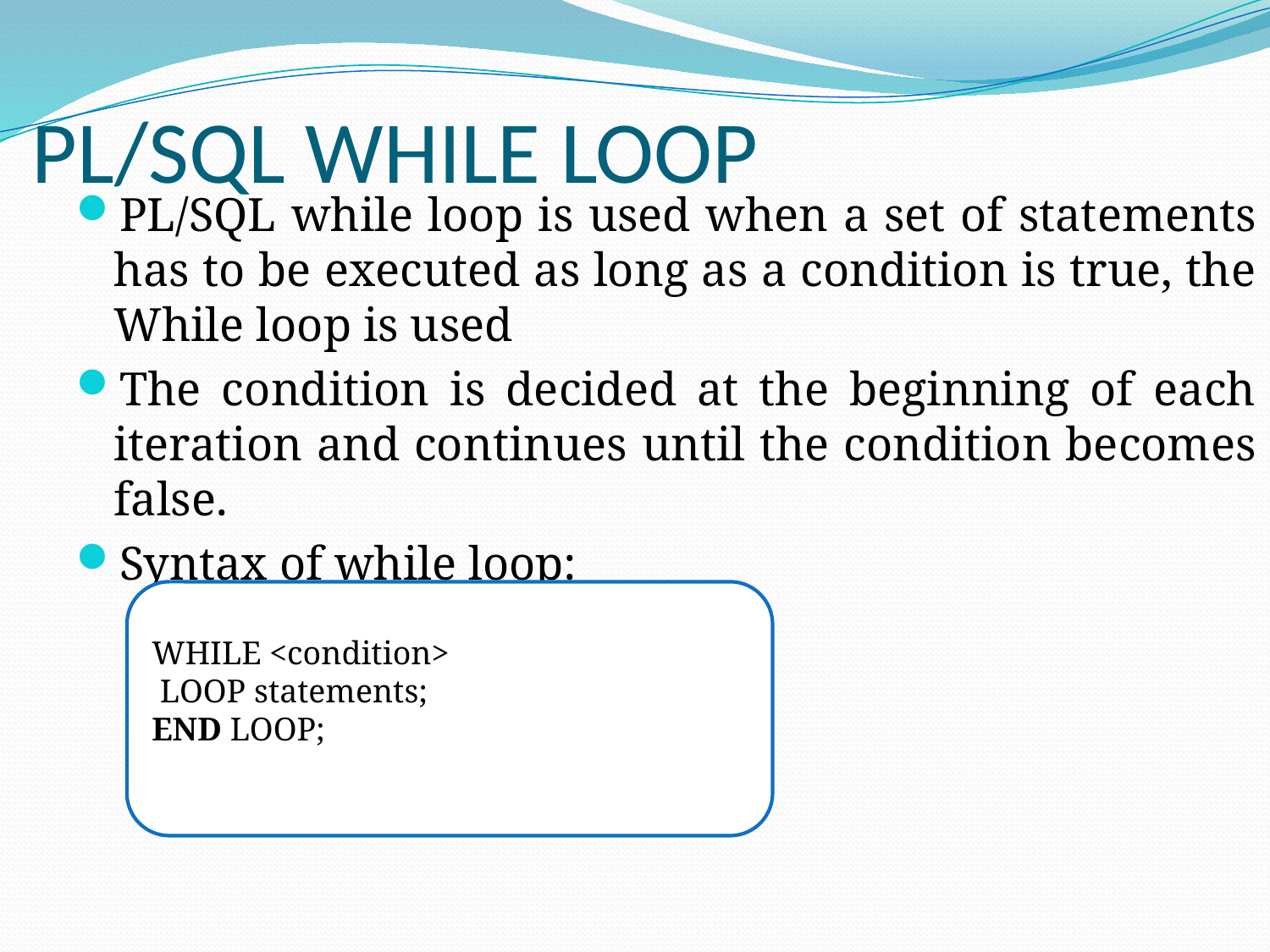

# PL/SQL WHILE LOOP
PL/SQL while loop is used when a set of statements has to be executed as long as a condition is true, the While loop is used
The condition is decided at the beginning of each iteration and continues until the condition becomes false.
Syntax of while loop:
WHILE <condition>
 LOOP statements;
END LOOP;